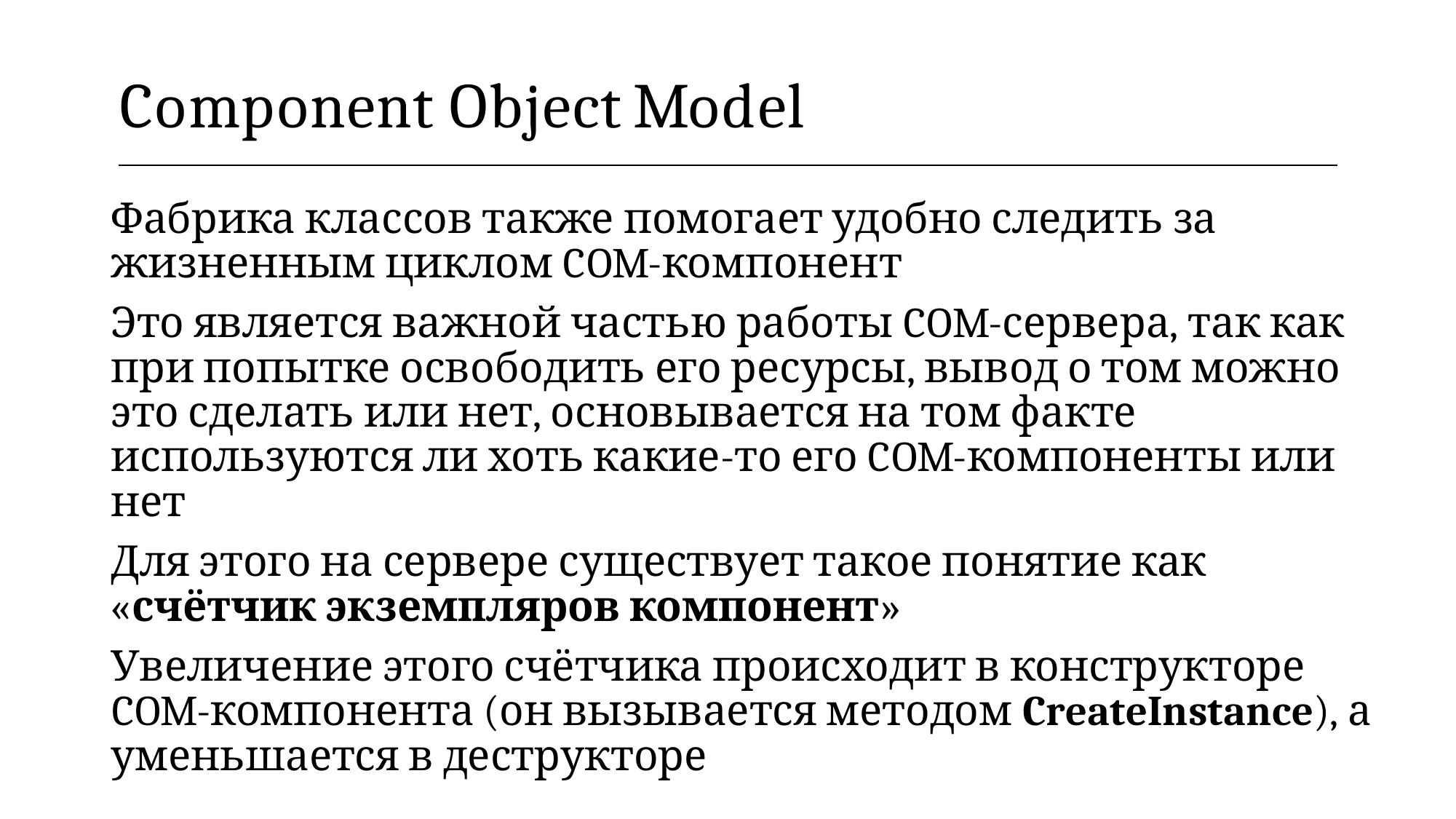

| Component Object Model |
| --- |
Фабрика классов также помогает удобно следить за жизненным циклом COM-компонент
Это является важной частью работы COM-сервера, так как при попытке освободить его ресурсы, вывод о том можно это сделать или нет, основывается на том факте используются ли хоть какие-то его COM-компоненты или нет
Для этого на сервере существует такое понятие как «счётчик экземпляров компонент»
Увеличение этого счётчика происходит в конструкторе COM-компонента (он вызывается методом CreateInstance), а уменьшается в деструкторе